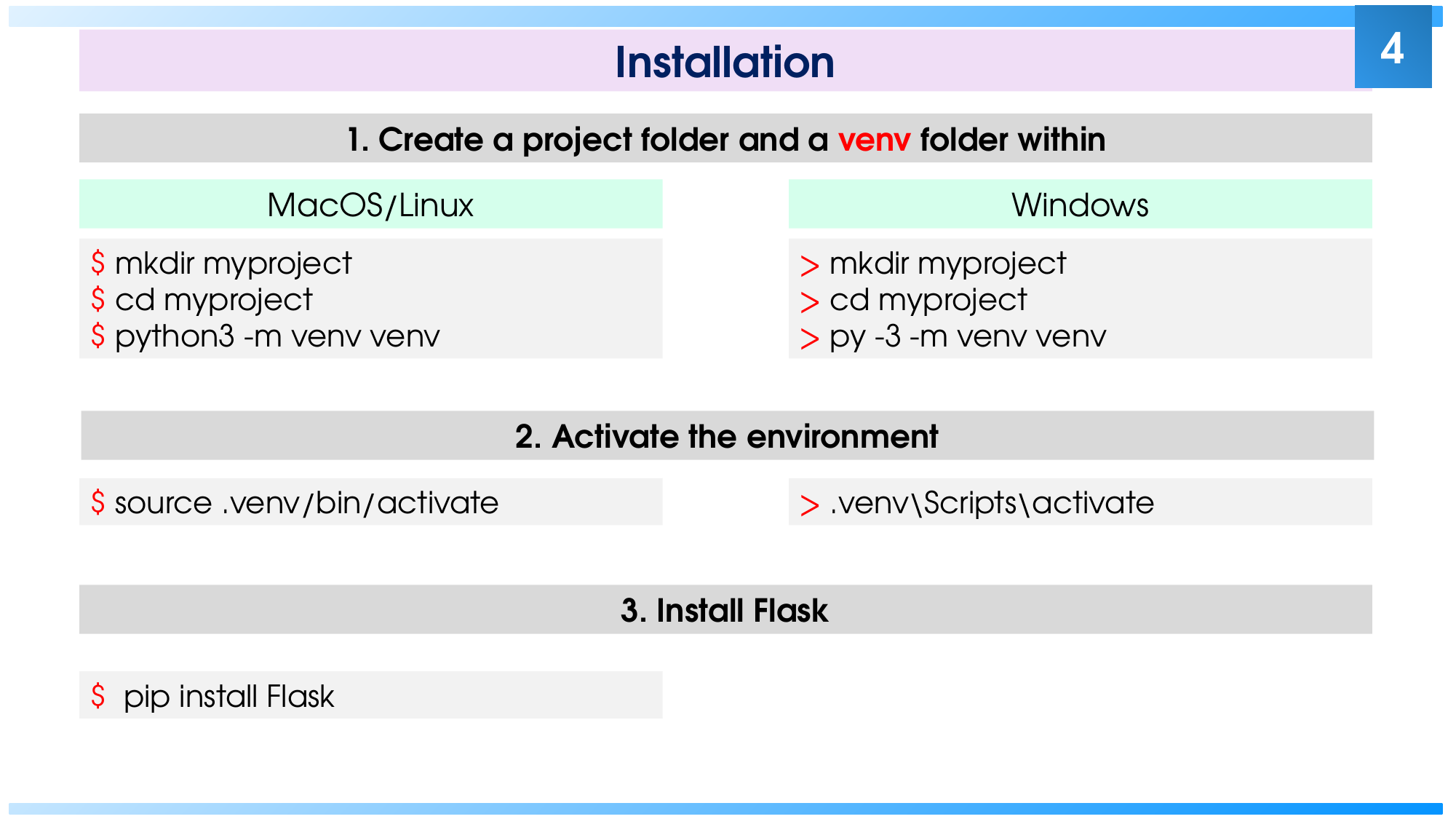

4

Installation
1. Create a project folder and a venv folder within
MacOS/Linux
Windows
$ mkdir myproject
$ cd myproject
$ python3 -m venv venv
> mkdir myproject
> cd myproject
> py -3 -m venv venv
2. Activate the environment
$ source .venv/bin/activate
> .venv\Scripts\activate
3. Install Flask
$  pip install Flask